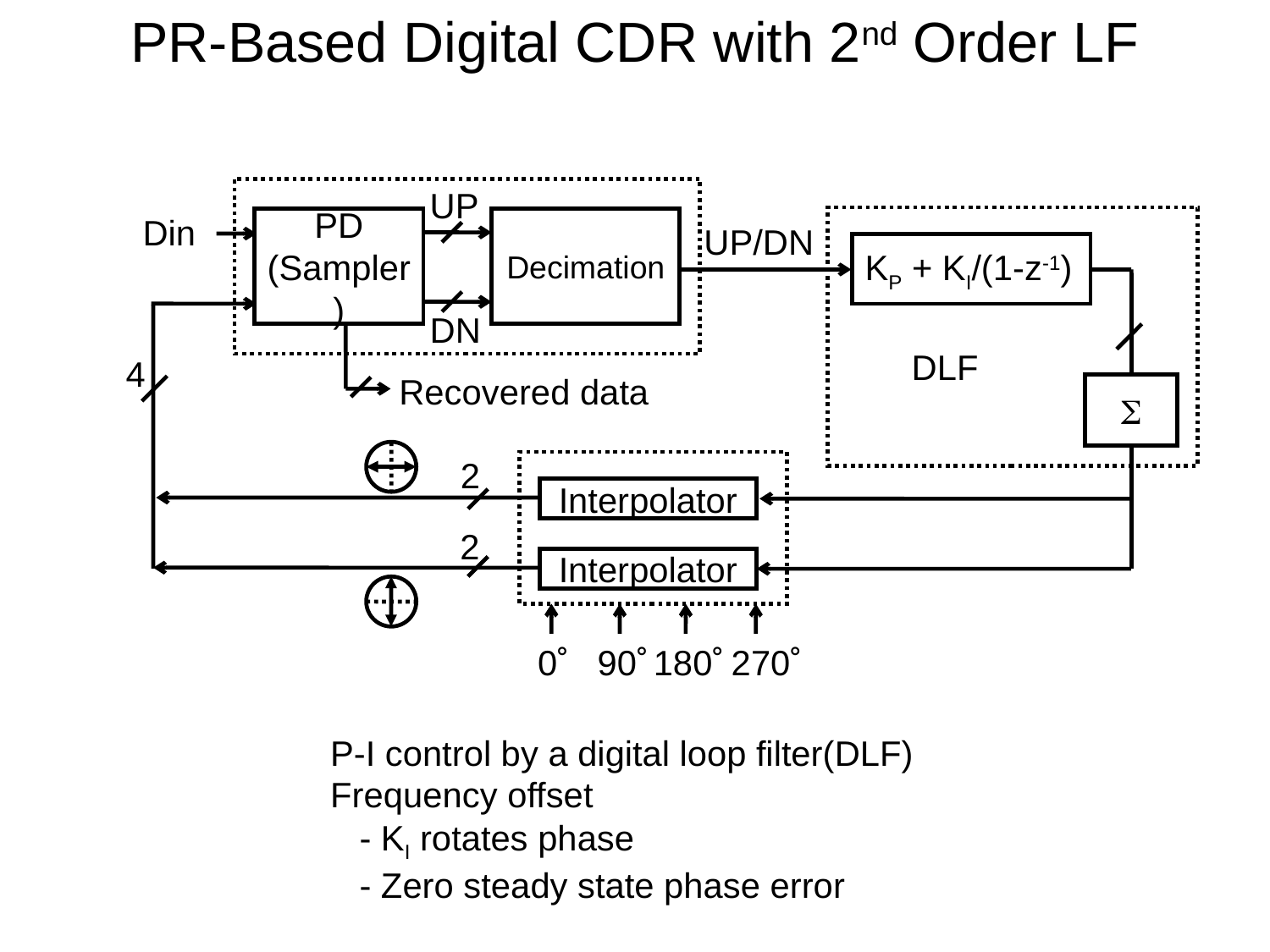

PR-Based Digital CDR with 2nd Order LF
UP

Din

PD
(Sampler)
Decimation
UP/DN

KP + KI/(1-z-1)

DN

DLF
4
Recovered data
Σ

2

Interpolator

2
Interpolator

0˚
90˚
180˚
270˚
P-I control by a digital loop filter(DLF)
Frequency offset
   - KI rotates phase
   - Zero steady state phase error